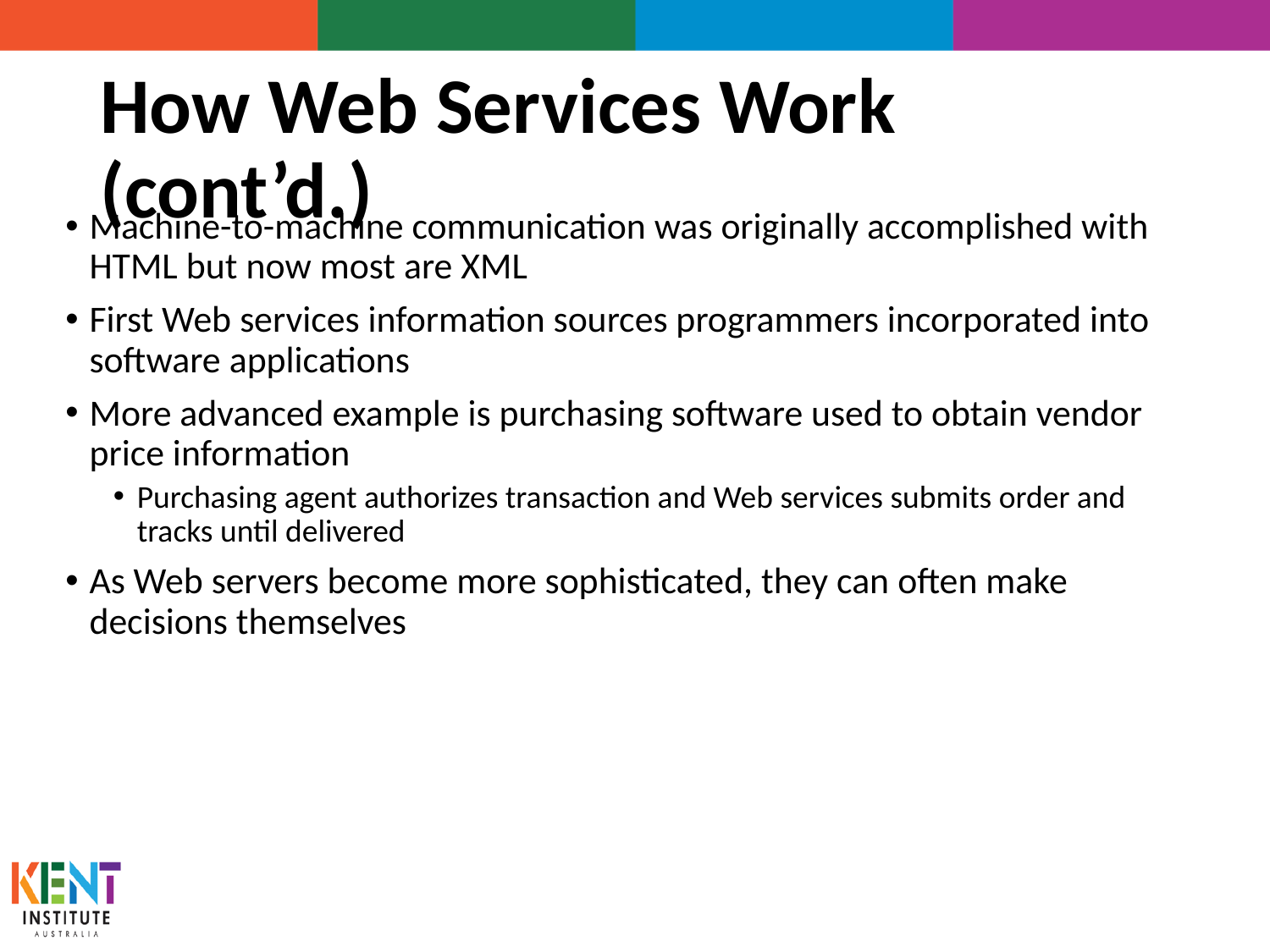

# How Web Services Work (cont’d.)
Machine-to-machine communication was originally accomplished with HTML but now most are XML
First Web services information sources programmers incorporated into software applications
More advanced example is purchasing software used to obtain vendor price information
Purchasing agent authorizes transaction and Web services submits order and tracks until delivered
As Web servers become more sophisticated, they can often make decisions themselves